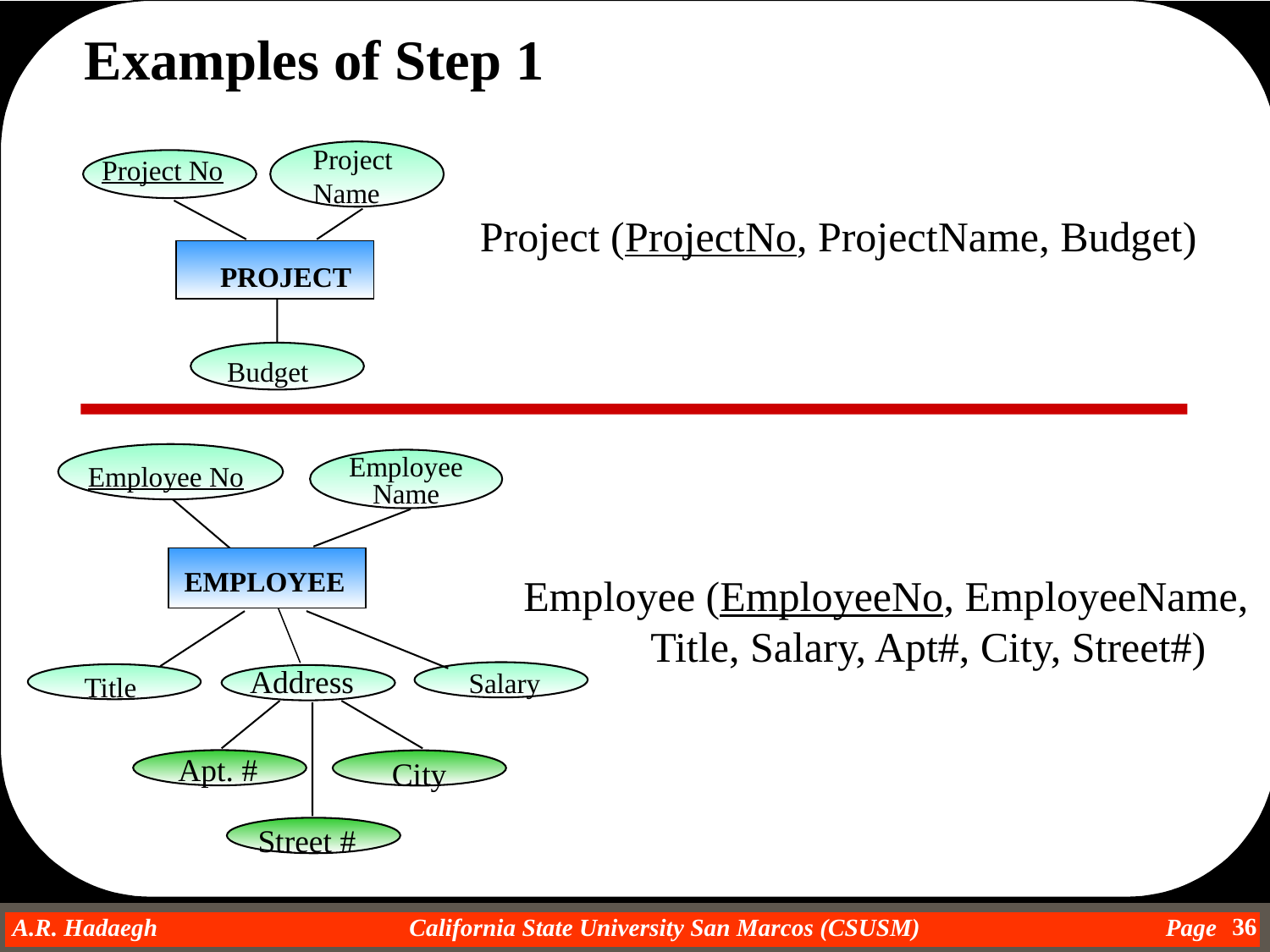

Examples of Step 1
Project
Name

Project No

Project (ProjectNo, ProjectName, Budget)

PROJECT

WORKS ON

Budget

Employee
Name

Employee No

EMPLOYEE
Employee (EmployeeNo, EmployeeName,
	Title, Salary, Apt#, City, Street#)

Address
Salary

Title

Apt. #
City

Street #

36